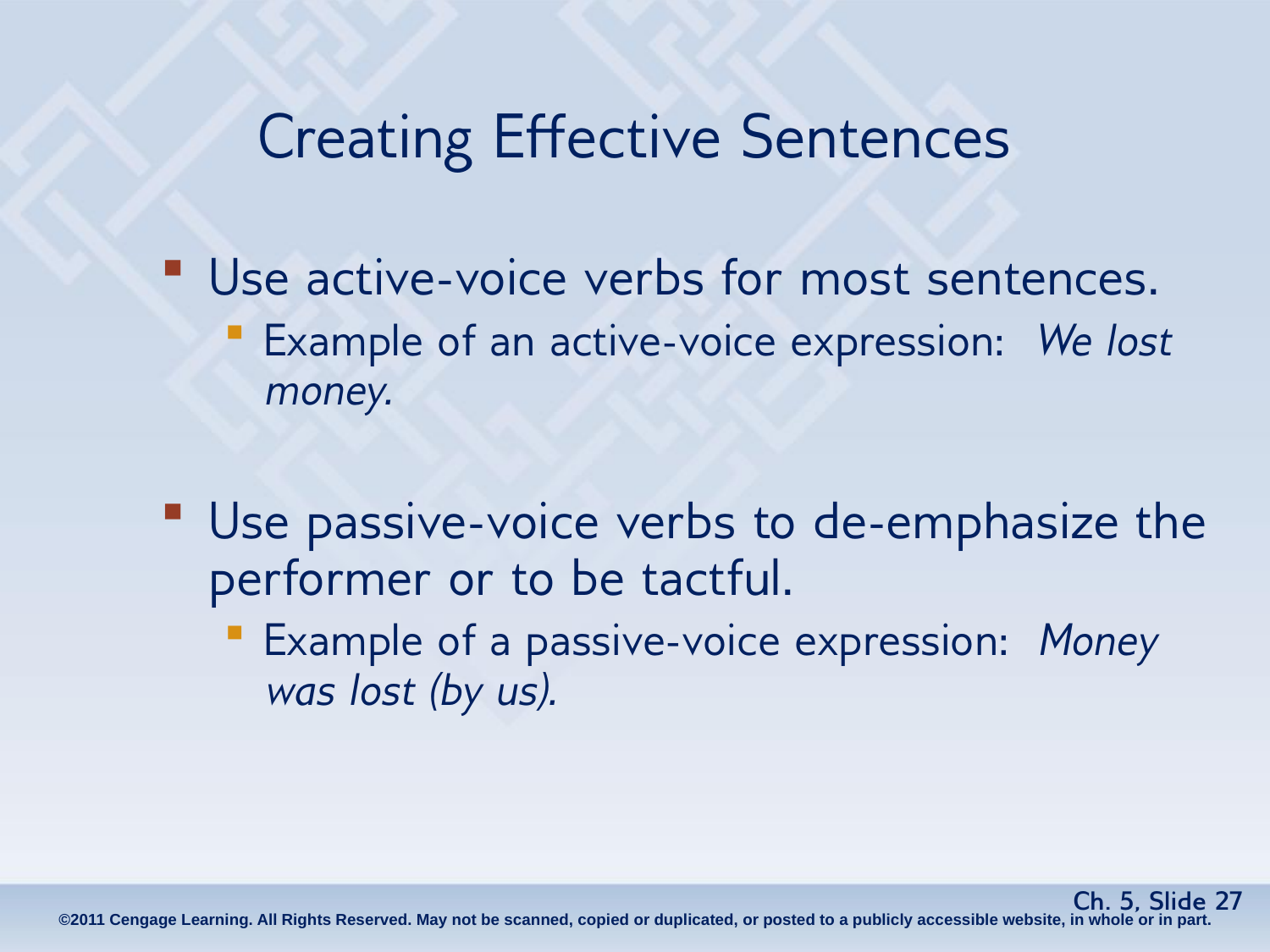

# Creating Effective Sentences
Use active-voice verbs for most sentences.
Example of an active-voice expression:  We lost money.

Use passive-voice verbs to de-emphasize the performer or to be tactful.
Example of a passive-voice expression:  Money was lost (by us).